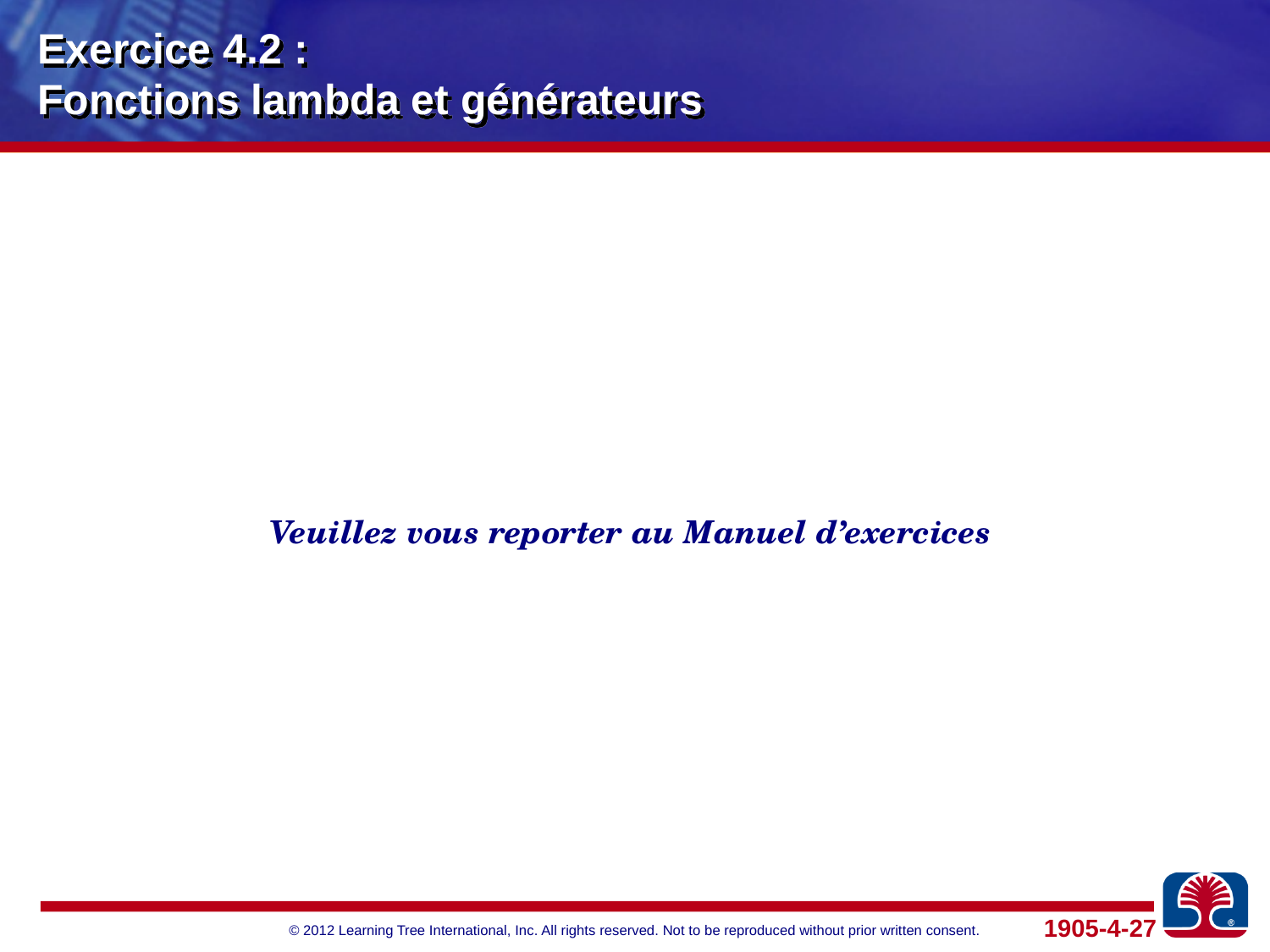

# Exercice 4.2 : Fonctions lambda et générateurs
Veuillez vous reporter au Manuel d’exercices